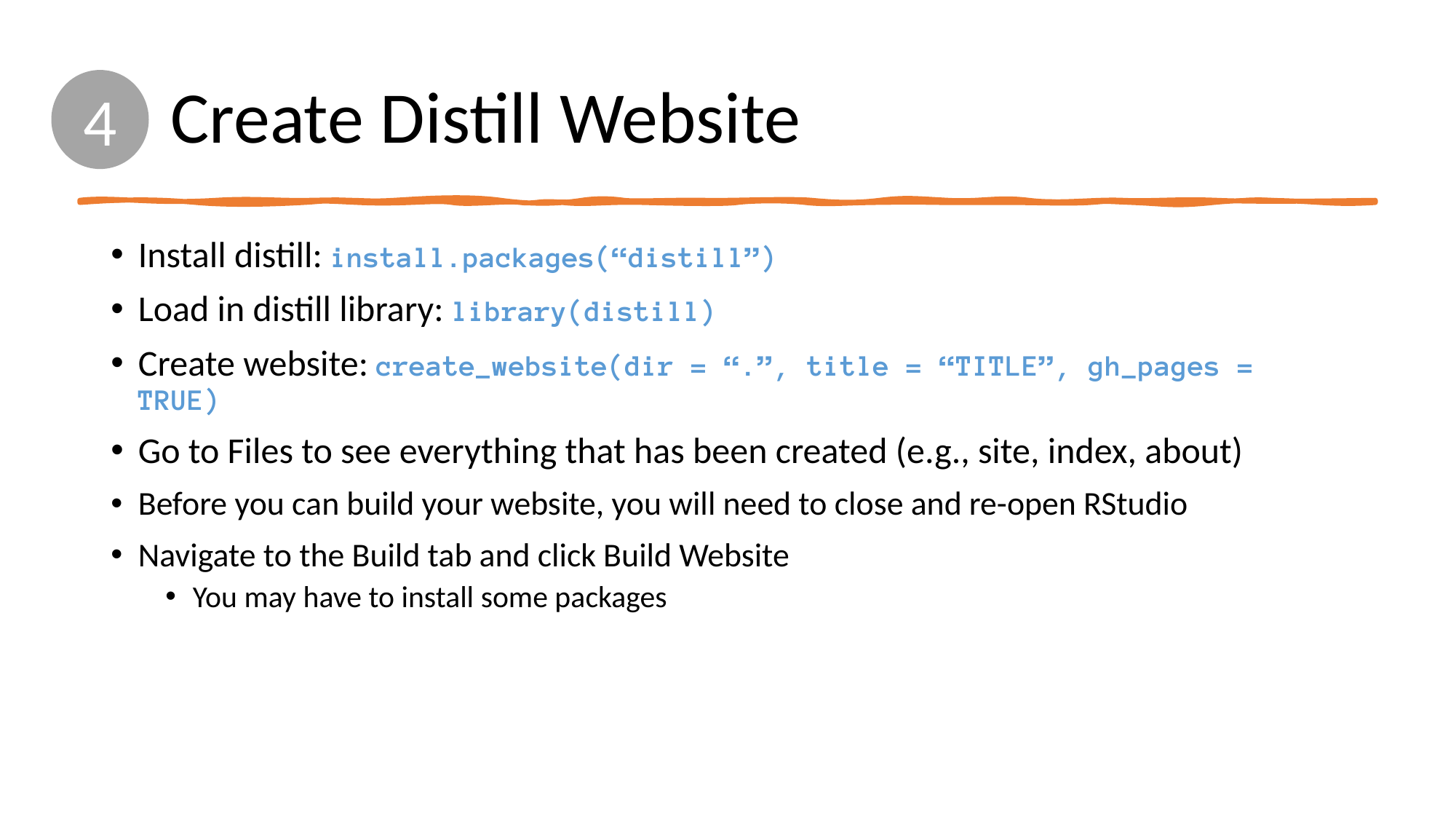

# Create Distill Website
4

Install distill: install.packages(“distill”)
Load in distill library: library(distill)
Create website: create_website(dir = “.”, title = “TITLE”, gh_pages = TRUE)
Go to Files to see everything that has been created (e.g., site, index, about)
Before you can build your website, you will need to close and re-open RStudio
Navigate to the Build tab and click Build Website
You may have to install some packages